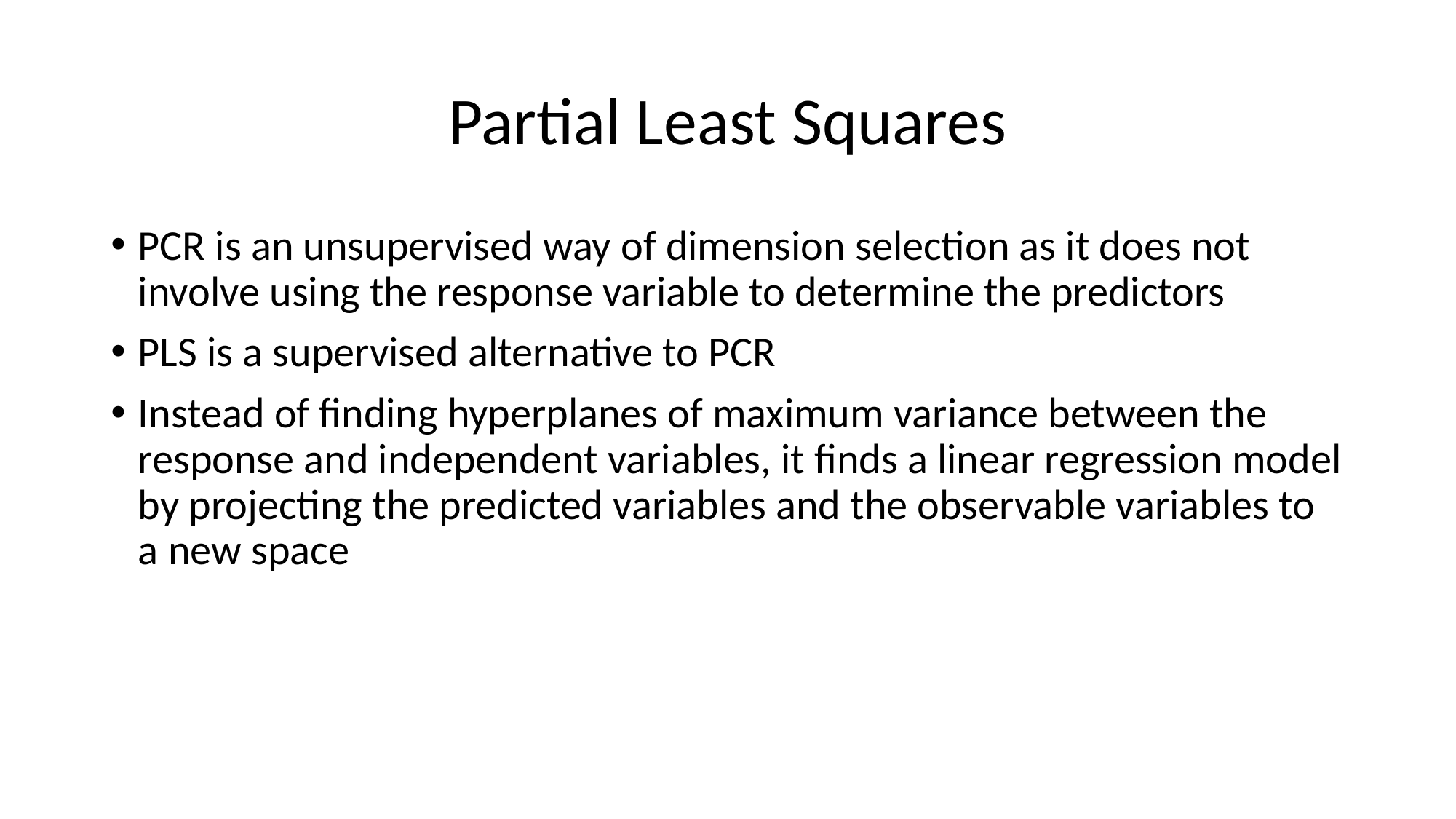

# Partial Least Squares
PCR is an unsupervised way of dimension selection as it does not involve using the response variable to determine the predictors
PLS is a supervised alternative to PCR
Instead of finding hyperplanes of maximum variance between the response and independent variables, it finds a linear regression model by projecting the predicted variables and the observable variables to a new space